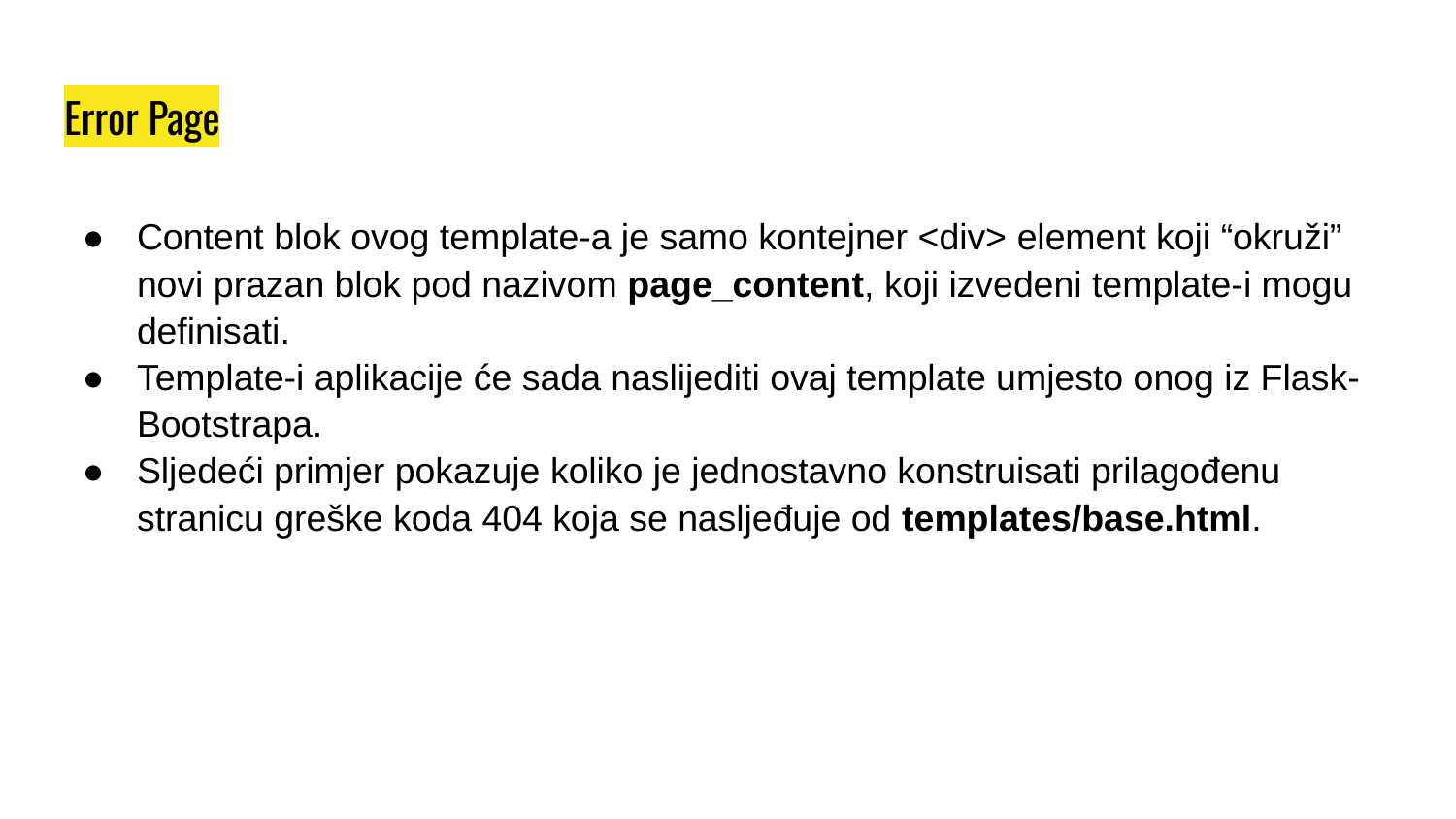

# Error Page
Content blok ovog template-a je samo kontejner <div> element koji “okruži” novi prazan blok pod nazivom page_content, koji izvedeni template-i mogu definisati.
Template-i aplikacije će sada naslijediti ovaj template umjesto onog iz Flask-Bootstrapa.
Sljedeći primjer pokazuje koliko je jednostavno konstruisati prilagođenu stranicu greške koda 404 koja se nasljeđuje od templates/base.html.